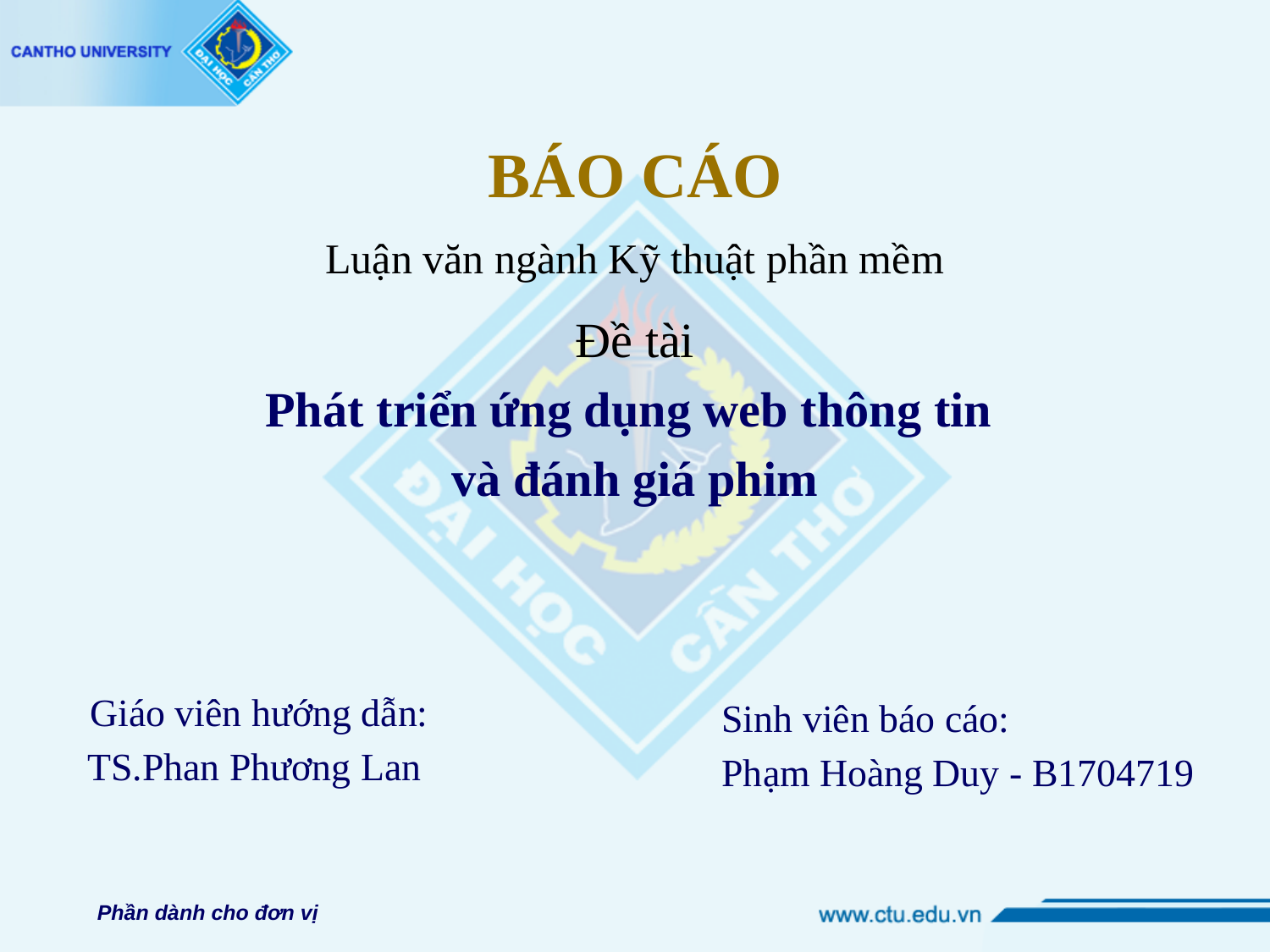

# BÁO CÁO
Luận văn ngành Kỹ thuật phần mềm
Đề tài
Phát triển ứng dụng web thông tin
và đánh giá phim
Giáo viên hướng dẫn:
TS.Phan Phương Lan
Sinh viên báo cáo:
Phạm Hoàng Duy - B1704719

Phần dành cho đơn vị